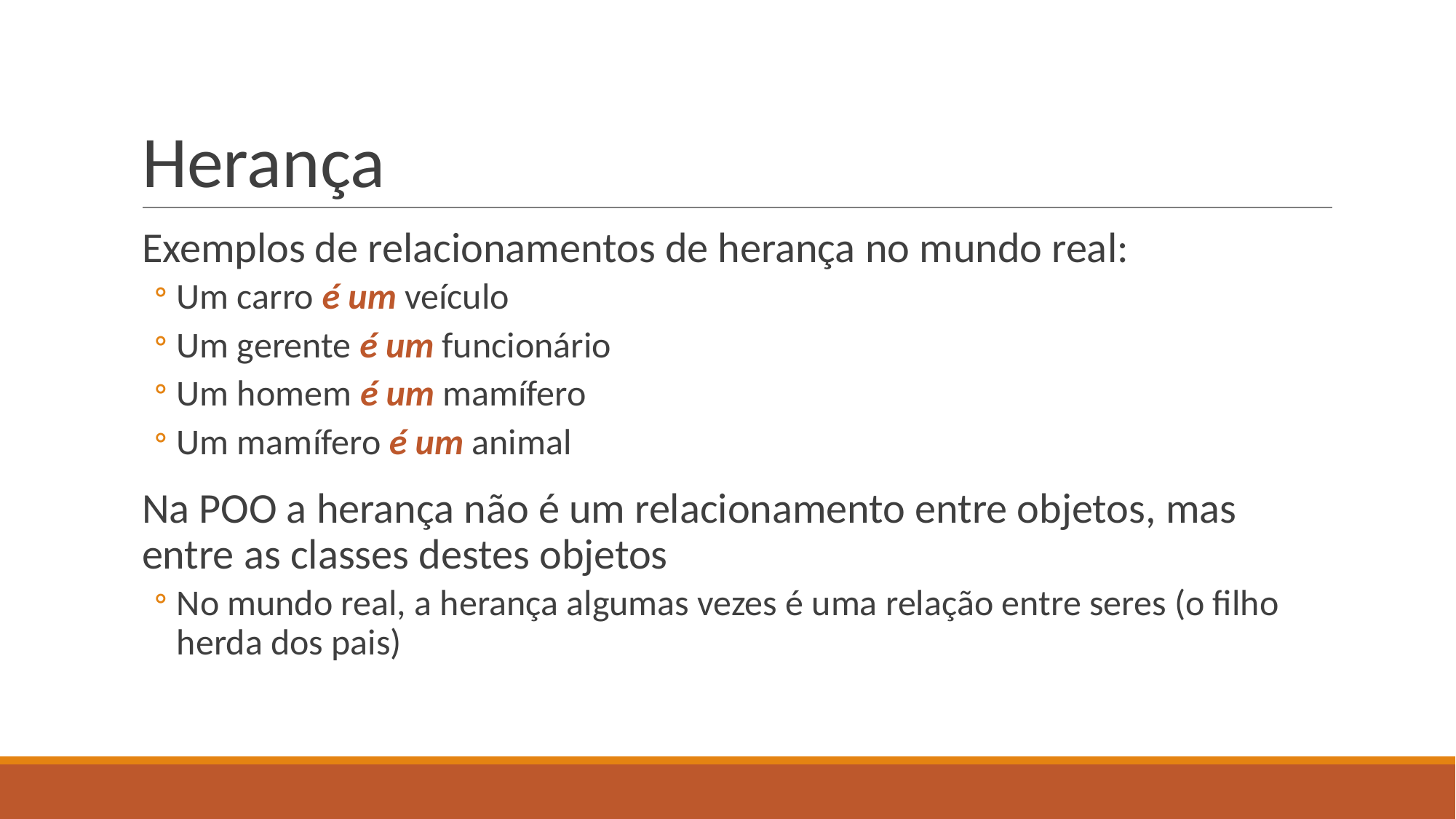

# Herança
Exemplos de relacionamentos de herança no mundo real:
Um carro é um veículo
Um gerente é um funcionário
Um homem é um mamífero
Um mamífero é um animal
Na POO a herança não é um relacionamento entre objetos, mas entre as classes destes objetos
No mundo real, a herança algumas vezes é uma relação entre seres (o filho herda dos pais)